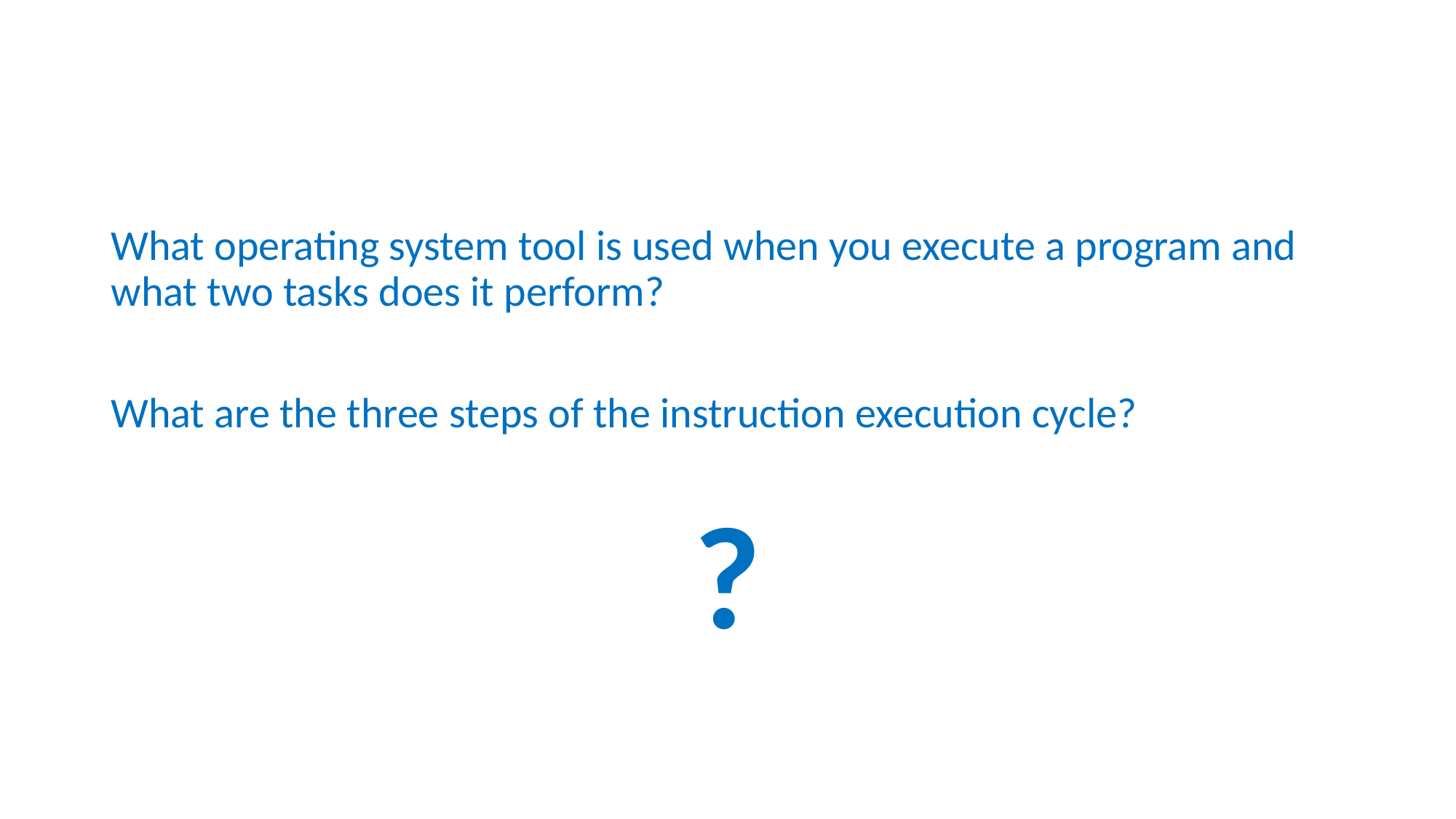

#
What operating system tool is used when you execute a program and what two tasks does it perform?

What are the three steps of the instruction execution cycle?

?